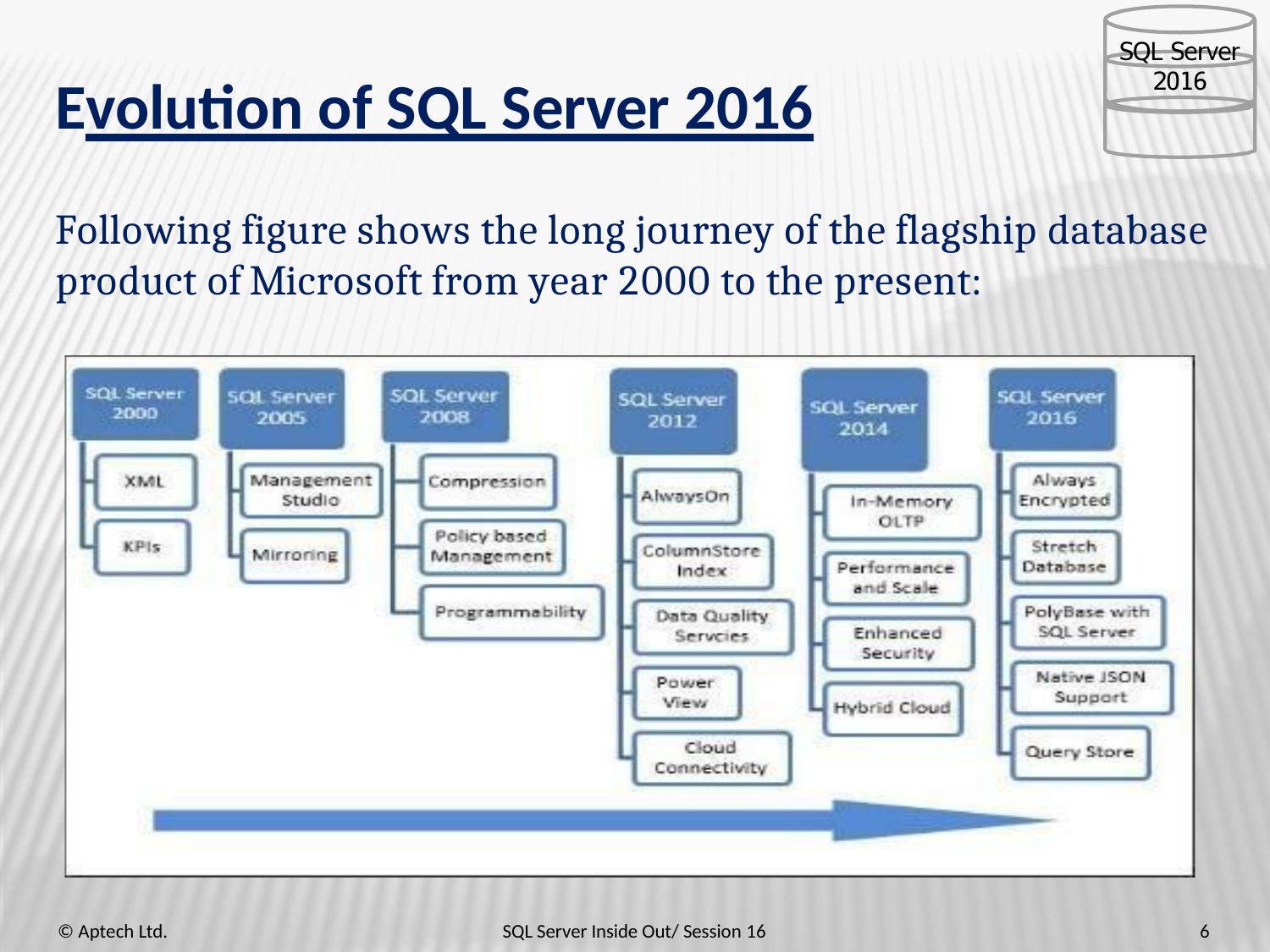

SQL Server

2016
# Evolution of SQL Server 2016

Following figure shows the long journey of the flagship database  product of Microsoft from year 2000 to the present:

© Aptech Ltd.
SQL Server Inside Out/ Session 16
6